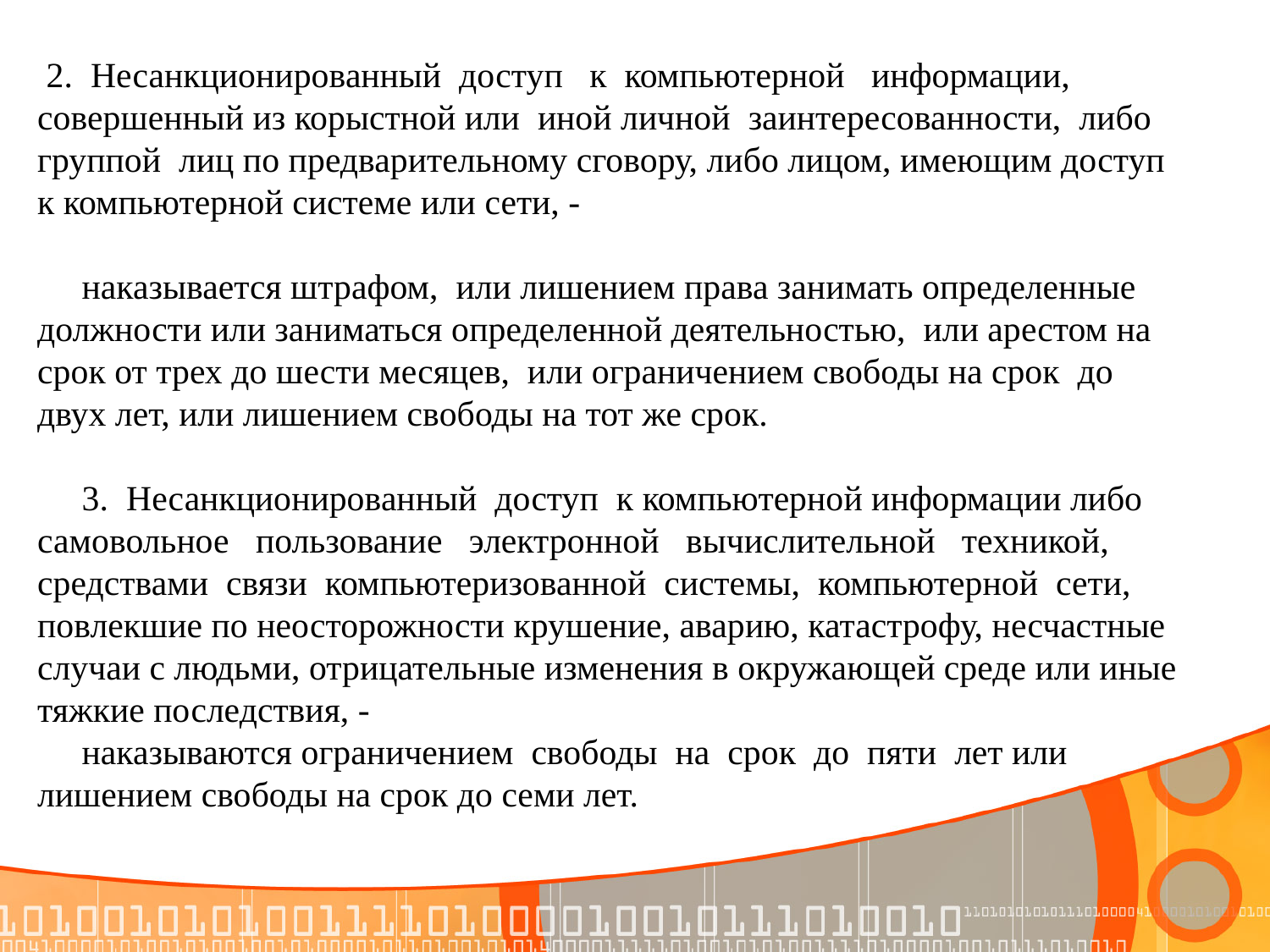

2.  Несанкционированный  доступ   к  компьютерной   информации,
совершенный из корыстной или  иной личной  заинтересованности,  либо
группой  лиц по предварительному сговору, либо лицом, имеющим доступ
к компьютерной системе или сети, -

     наказывается штрафом,  или лишением права занимать определенные
должности или заниматься определенной деятельностью,  или арестом на
срок от трех до шести месяцев,  или ограничением свободы на срок  до
двух лет, или лишением свободы на тот же срок.

     3.  Несанкционированный  доступ  к компьютерной информации либо
самовольное   пользование   электронной   вычислительной   техникой,
средствами  связи  компьютеризованной  системы,  компьютерной  сети,
повлекшие по неосторожности крушение, аварию, катастрофу, несчастные
случаи с людьми, отрицательные изменения в окружающей среде или иные
тяжкие последствия, -
     наказываются ограничением  свободы  на  срок  до  пяти  лет или
лишением свободы на срок до семи лет.